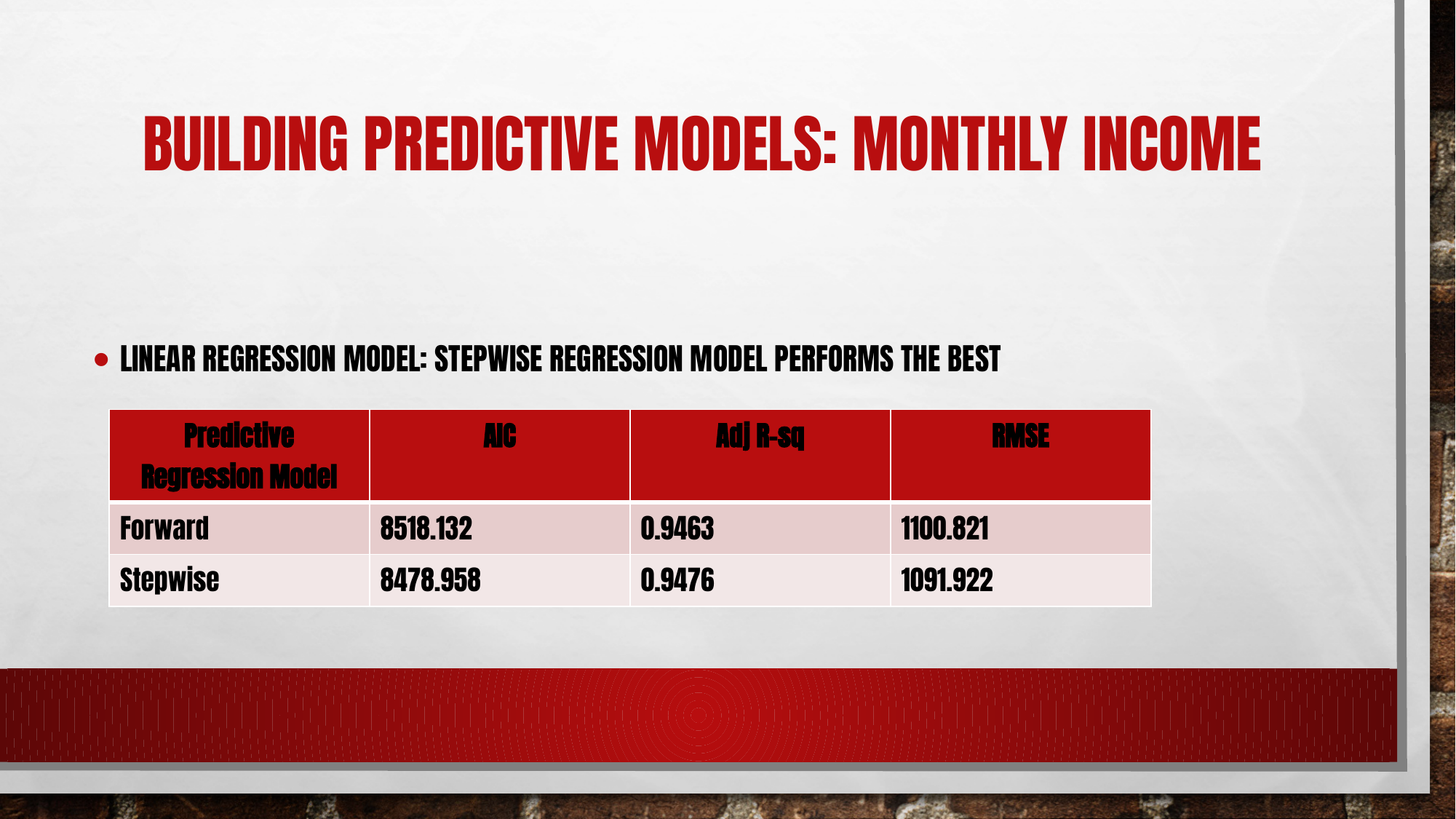

# Building predictive models: monthly income
Linear regression model: stepwise regression model performs the best

| Predictive Regression Model | AIC | Adj R-sq | RMSE |
| --- | --- | --- | --- |
| Forward | 8518.132 | 0.9463 | 1100.821 |
| Stepwise | 8478.958 | 0.9476 | 1091.922 |